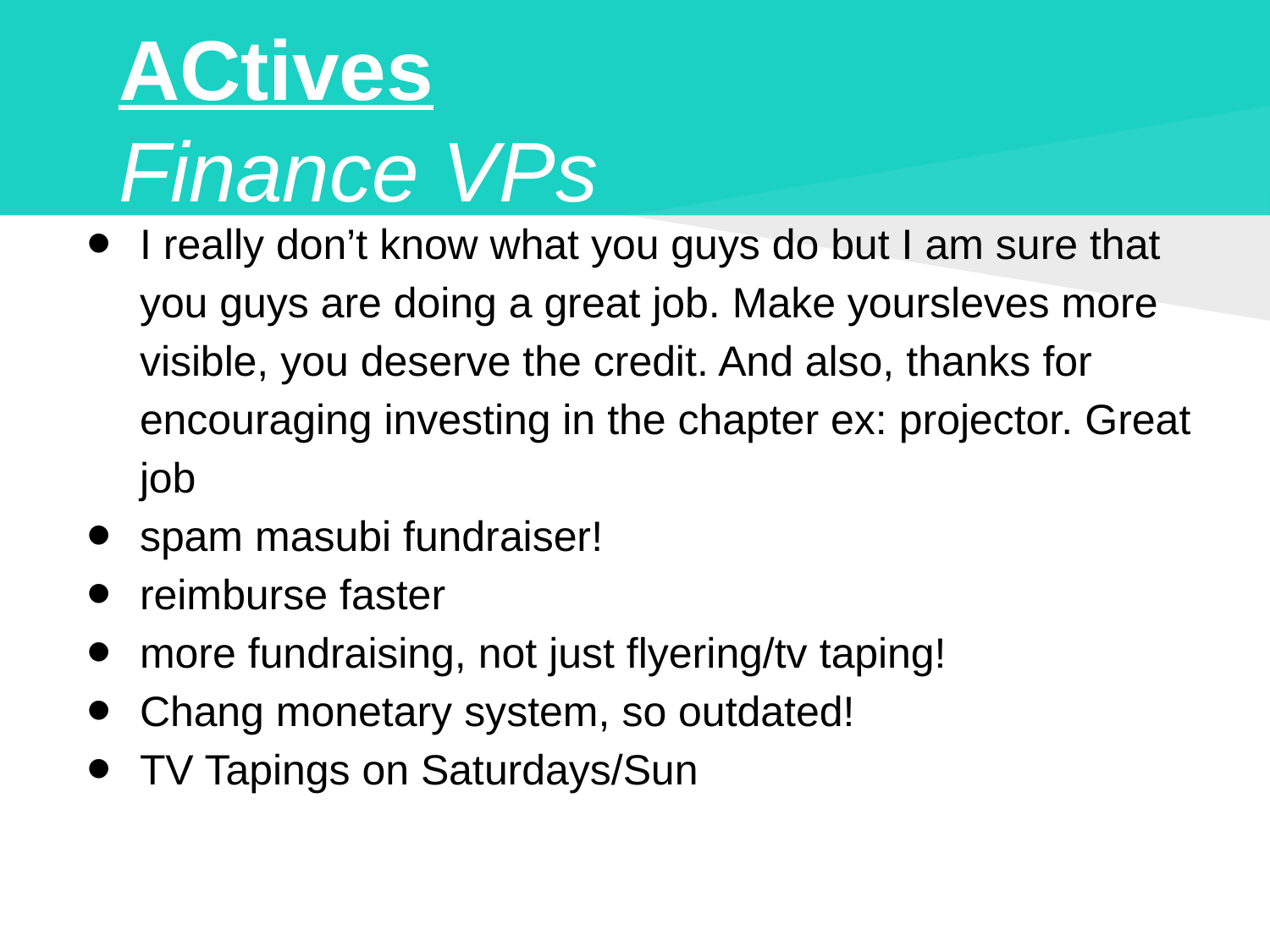

# ACtives
Finance VPs
I really don’t know what you guys do but I am sure that you guys are doing a great job. Make yoursleves more visible, you deserve the credit. And also, thanks for encouraging investing in the chapter ex: projector. Great job
spam masubi fundraiser!
reimburse faster
more fundraising, not just flyering/tv taping!
Chang monetary system, so outdated!
TV Tapings on Saturdays/Sun